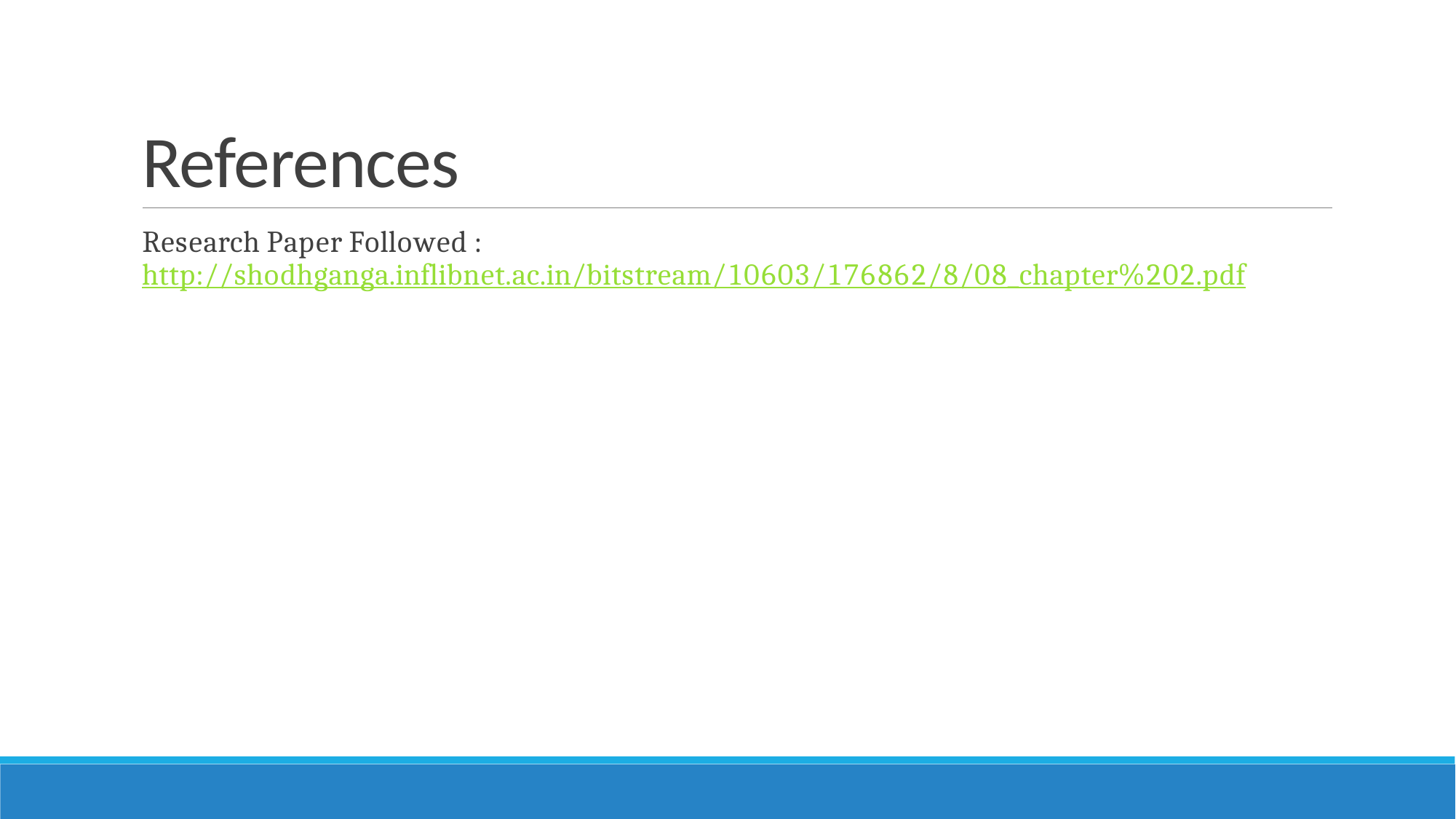

# References
Research Paper Followed : http://shodhganga.inflibnet.ac.in/bitstream/10603/176862/8/08_chapter%202.pdf